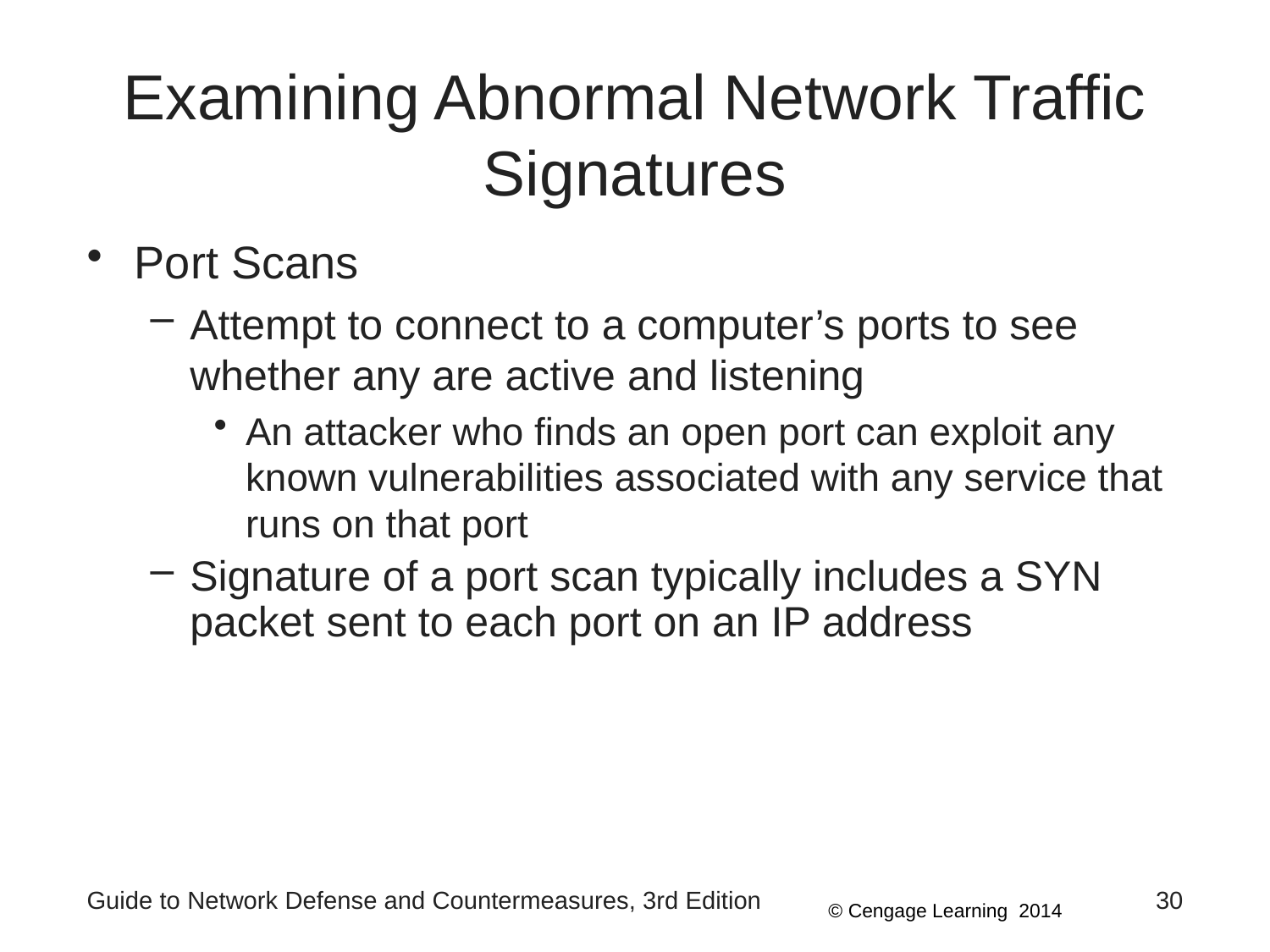

# Examining Abnormal Network Traffic Signatures
Port Scans
Attempt to connect to a computer’s ports to see whether any are active and listening
An attacker who finds an open port can exploit any known vulnerabilities associated with any service that runs on that port
Signature of a port scan typically includes a SYN packet sent to each port on an IP address
Guide to Network Defense and Countermeasures, 3rd Edition
30